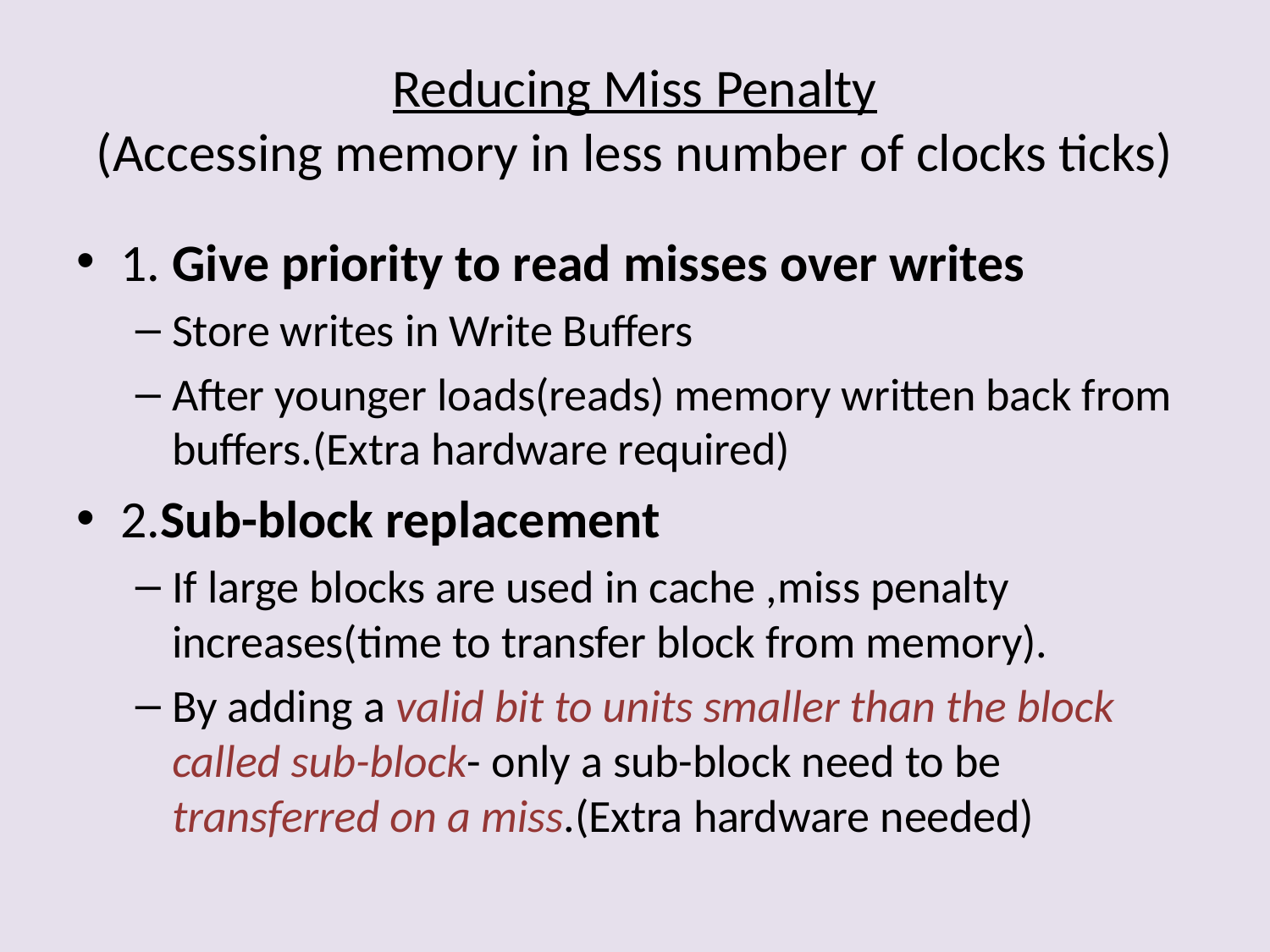

# Reducing Miss Penalty (Accessing memory in less number of clocks ticks)
1. Give priority to read misses over writes
Store writes in Write Buffers
After younger loads(reads) memory written back from buffers.(Extra hardware required)
2.Sub-block replacement
If large blocks are used in cache ,miss penalty increases(time to transfer block from memory).
By adding a valid bit to units smaller than the block called sub-block- only a sub-block need to be transferred on a miss.(Extra hardware needed)